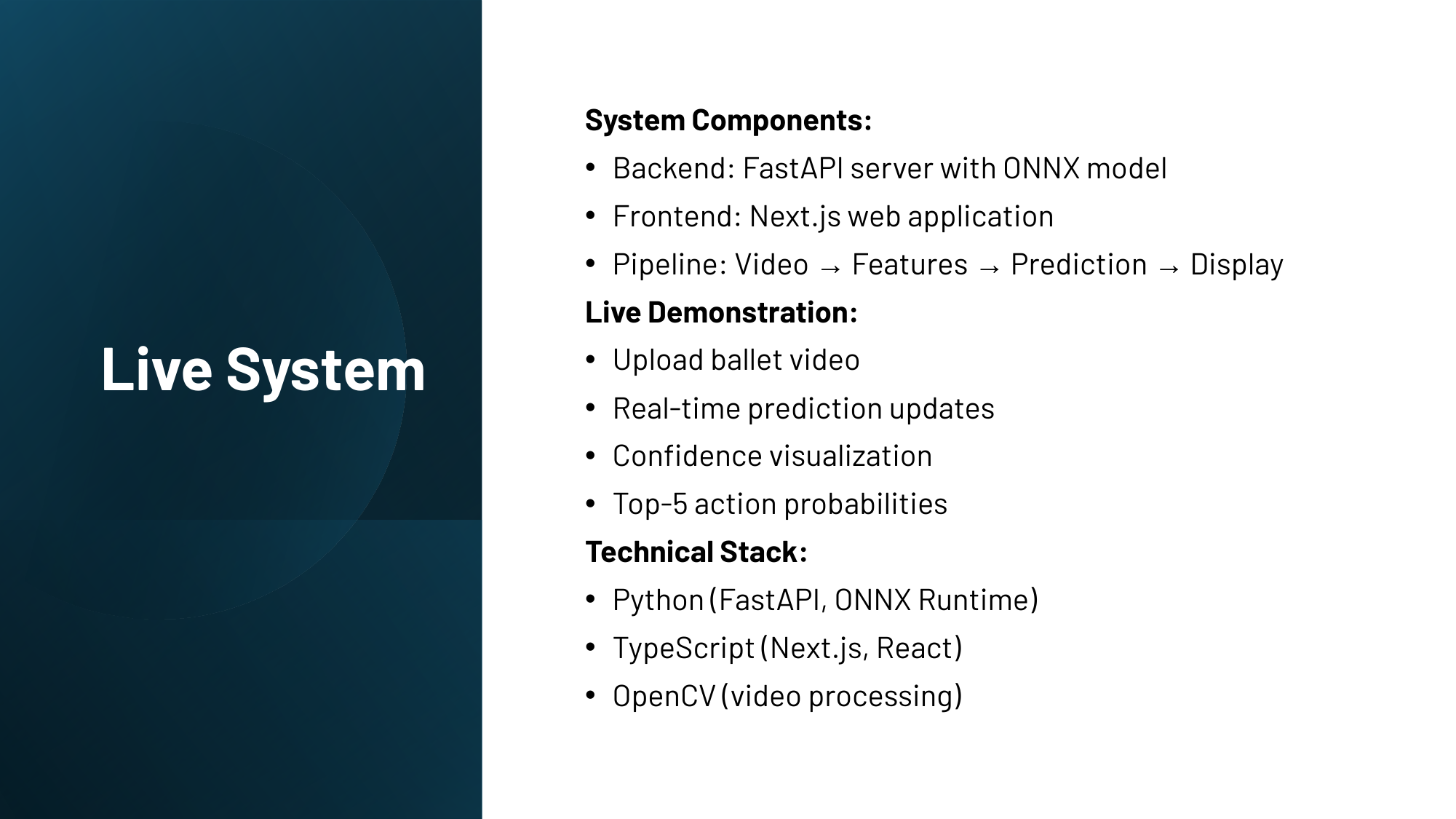

# Live System

System Components:
Backend: FastAPI server with ONNX model
Frontend: Next.js web application
Pipeline: Video → Features → Prediction → Display
Live Demonstration:
Upload ballet video
Real-time prediction updates
Confidence visualization
Top-5 action probabilities
Technical Stack:
Python (FastAPI, ONNX Runtime)
TypeScript (Next.js, React)
OpenCV (video processing)